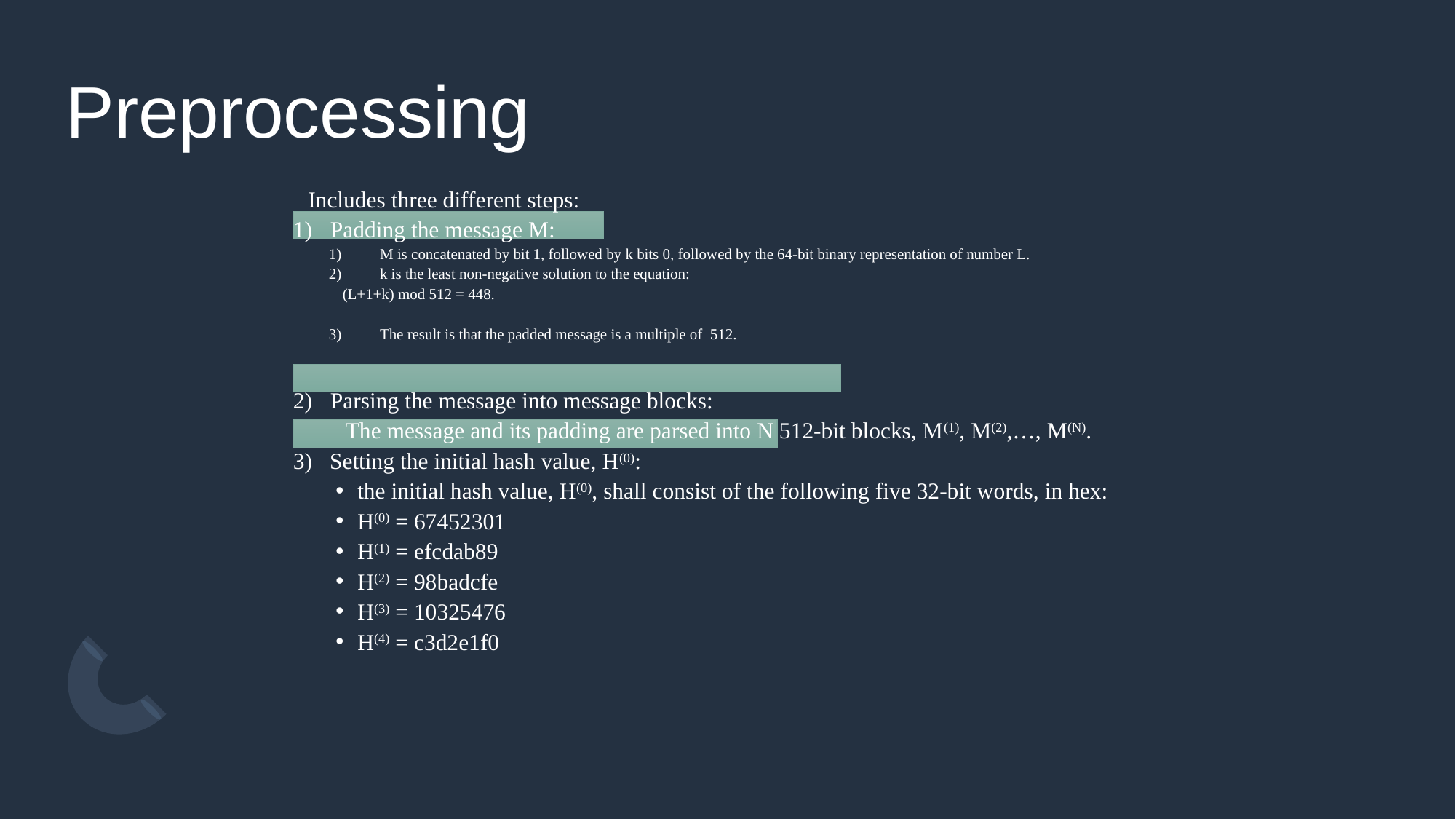

# Preprocessing
Includes three different steps:
Padding the message M:
M is concatenated by bit 1, followed by k bits 0, followed by the 64-bit binary representation of number L.
k is the least non-negative solution to the equation:
		(L+1+k) mod 512 = 448.

The result is that the padded message is a multiple of  512.

Parsing the message into message blocks:
         The message and its padding are parsed into N 512-bit blocks, M(1), M(2),…, M(N).
3)   Setting the initial hash value, H(0):
the initial hash value, H(0), shall consist of the following five 32-bit words, in hex:
H(0) = 67452301
H(1) = efcdab89
H(2) = 98badcfe
H(3) = 10325476
H(4) = c3d2e1f0